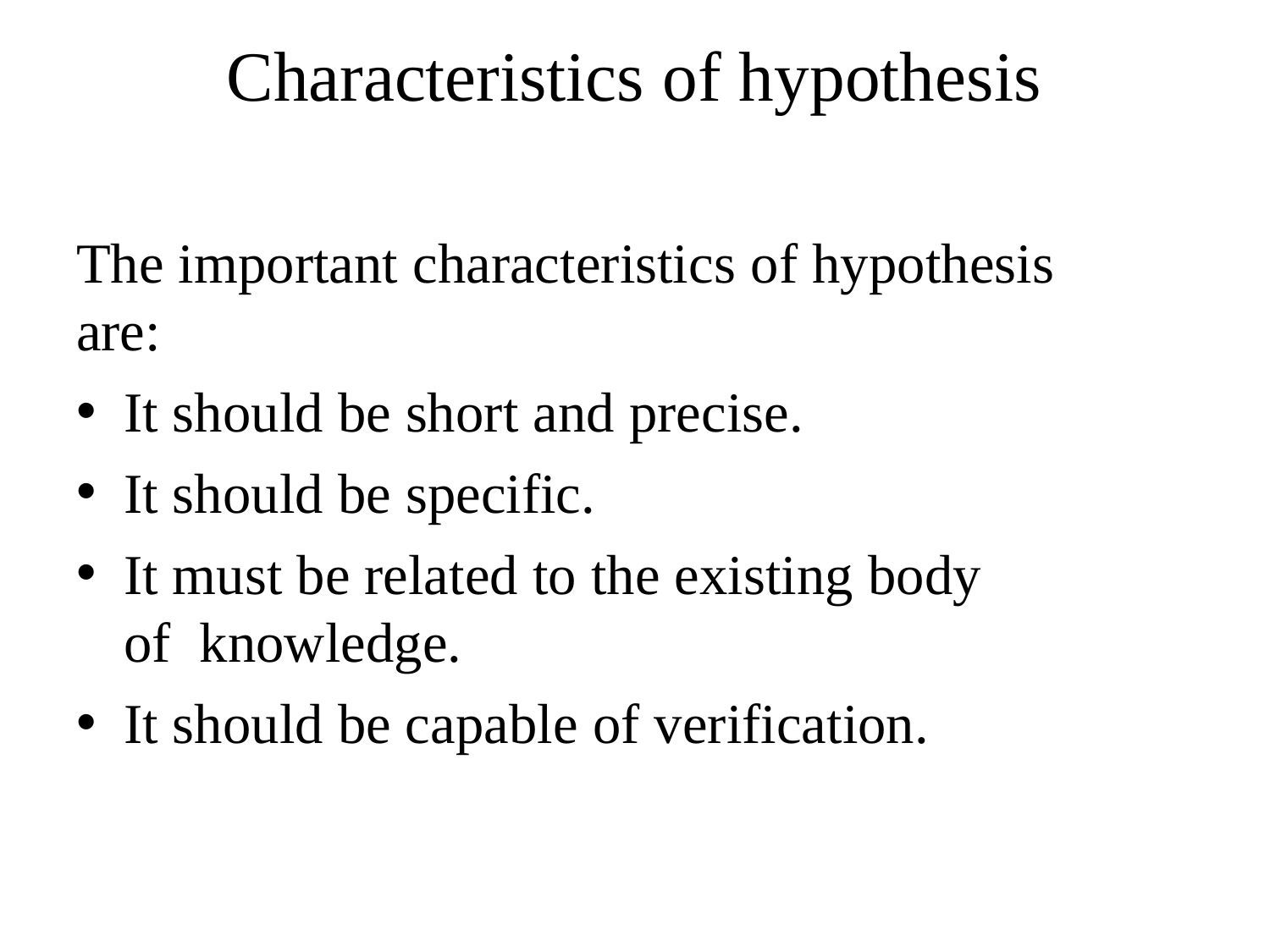

# Characteristics of hypothesis
The important characteristics of hypothesis are:
It should be short and precise.
It should be specific.
It must be related to the existing body of  knowledge.
It should be capable of verification.